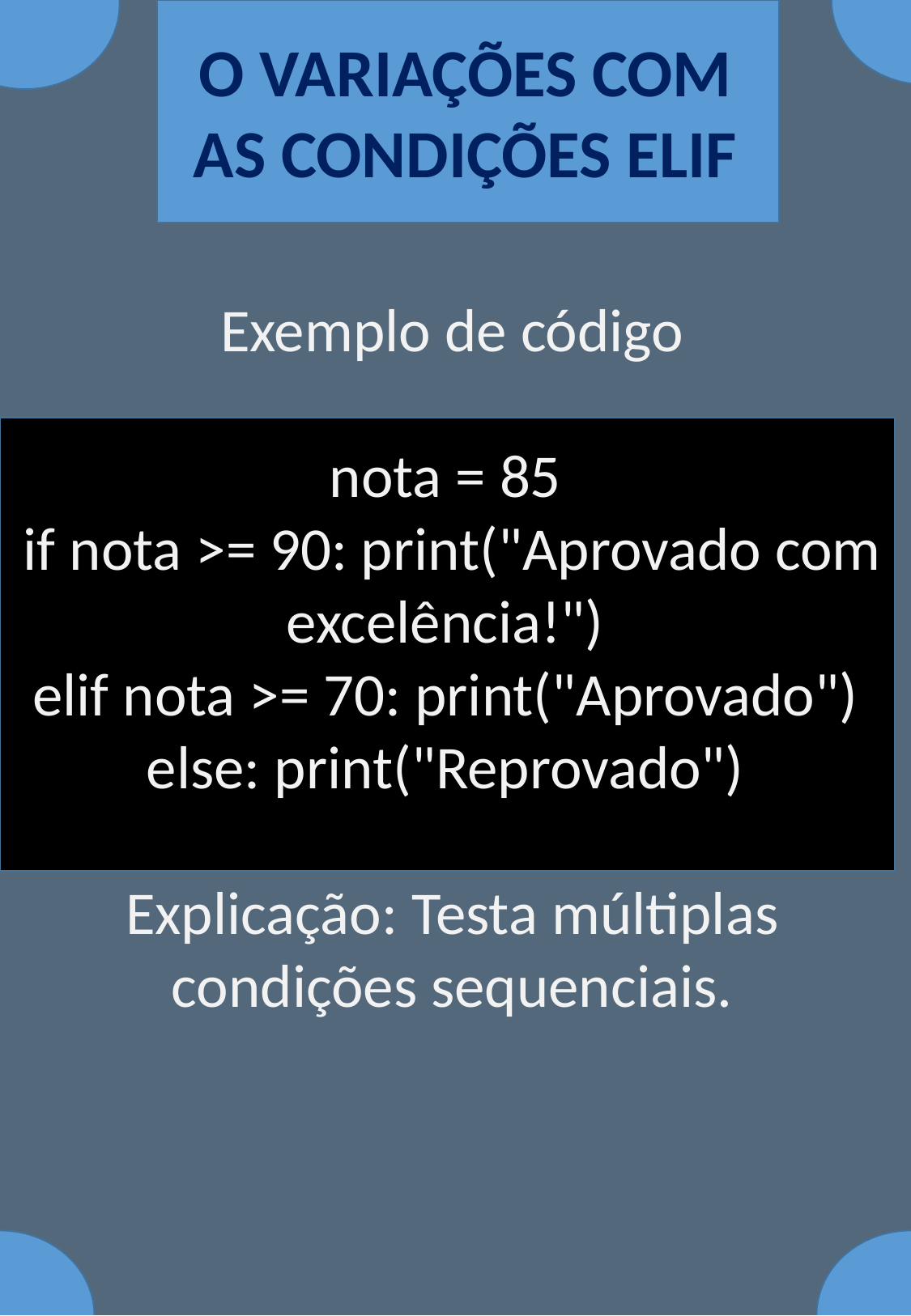

O VARIAÇÕES COM AS CONDIÇÕES ELIF
Exemplo de código

nota = 85
if nota >= 90: print("Aprovado com excelência!")
elif nota >= 70: print("Aprovado")
else: print("Reprovado")

Explicação: Testa múltiplas condições sequenciais.